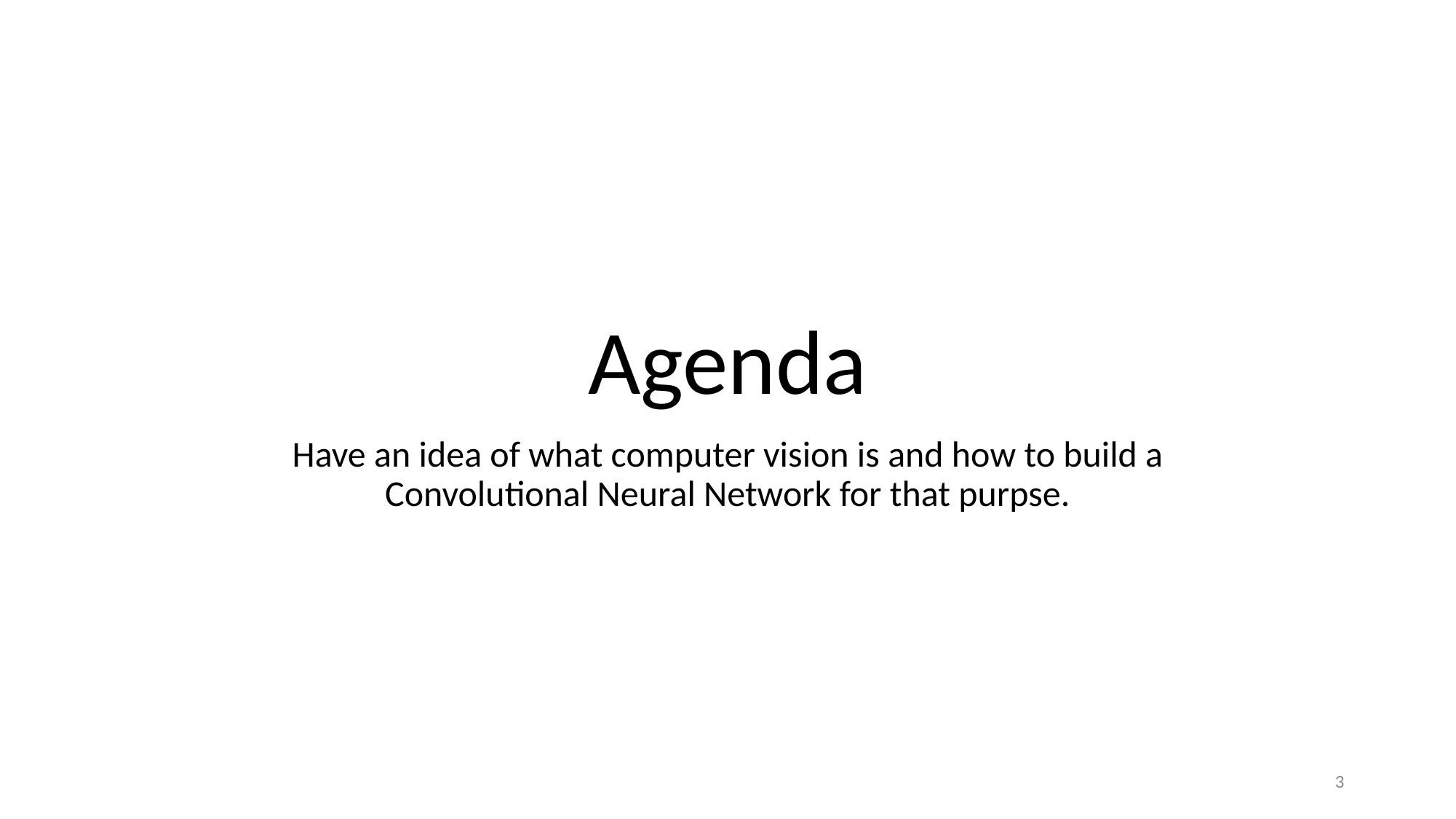

# Agenda
Have an idea of what computer vision is and how to build a Convolutional Neural Network for that purpse.
3